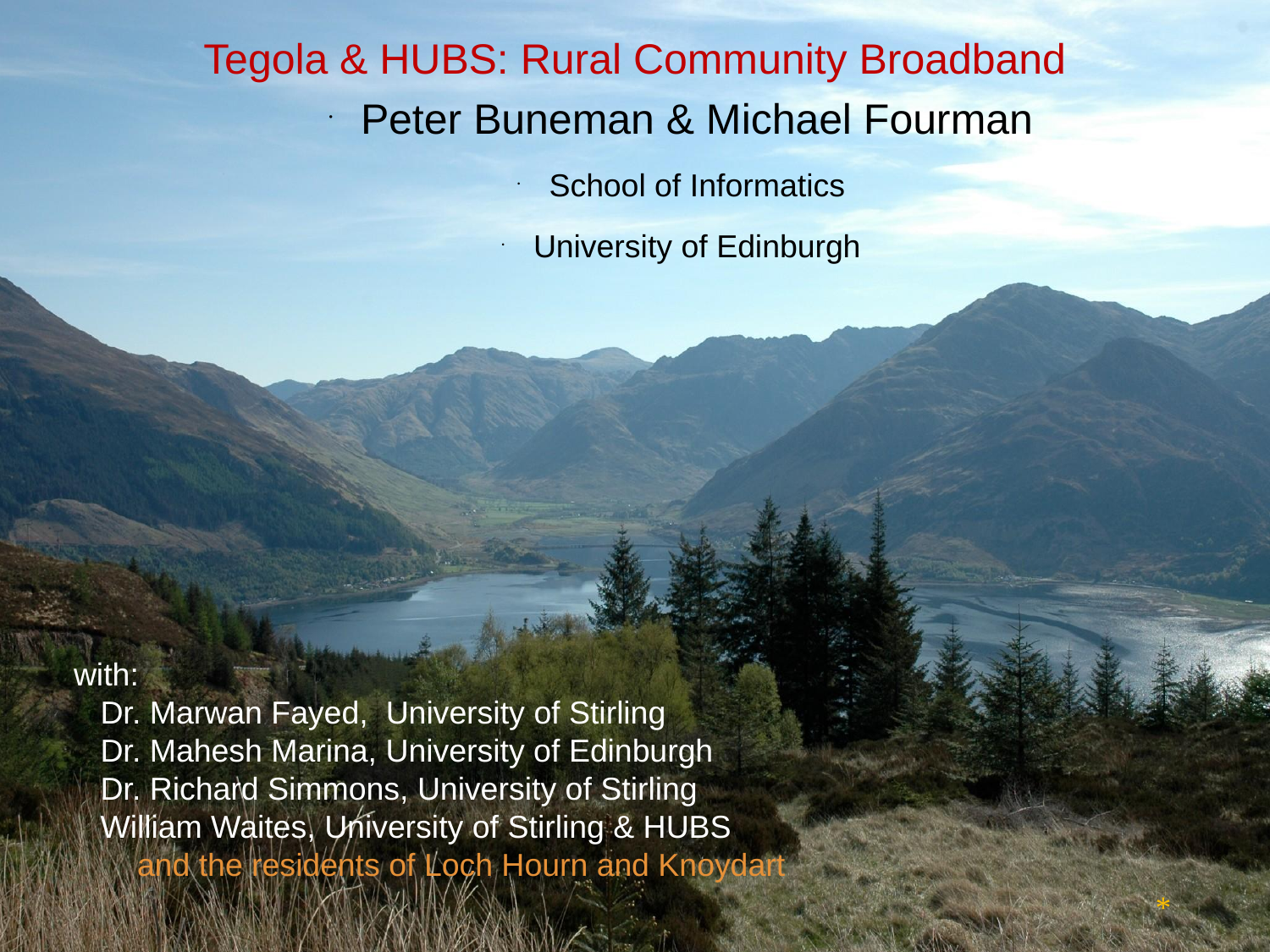

Tegola & HUBS: Rural Community Broadband
Peter Buneman & Michael Fourman
School of Informatics
University of Edinburgh
with:
   Dr. Marwan Fayed,  University of Stirling
   Dr. Mahesh Marina, University of Edinburgh
   Dr. Richard Simmons, University of Stirling
   William Waites, University of Stirling & HUBS
and the residents of Loch Hourn and Knoydart
                     *